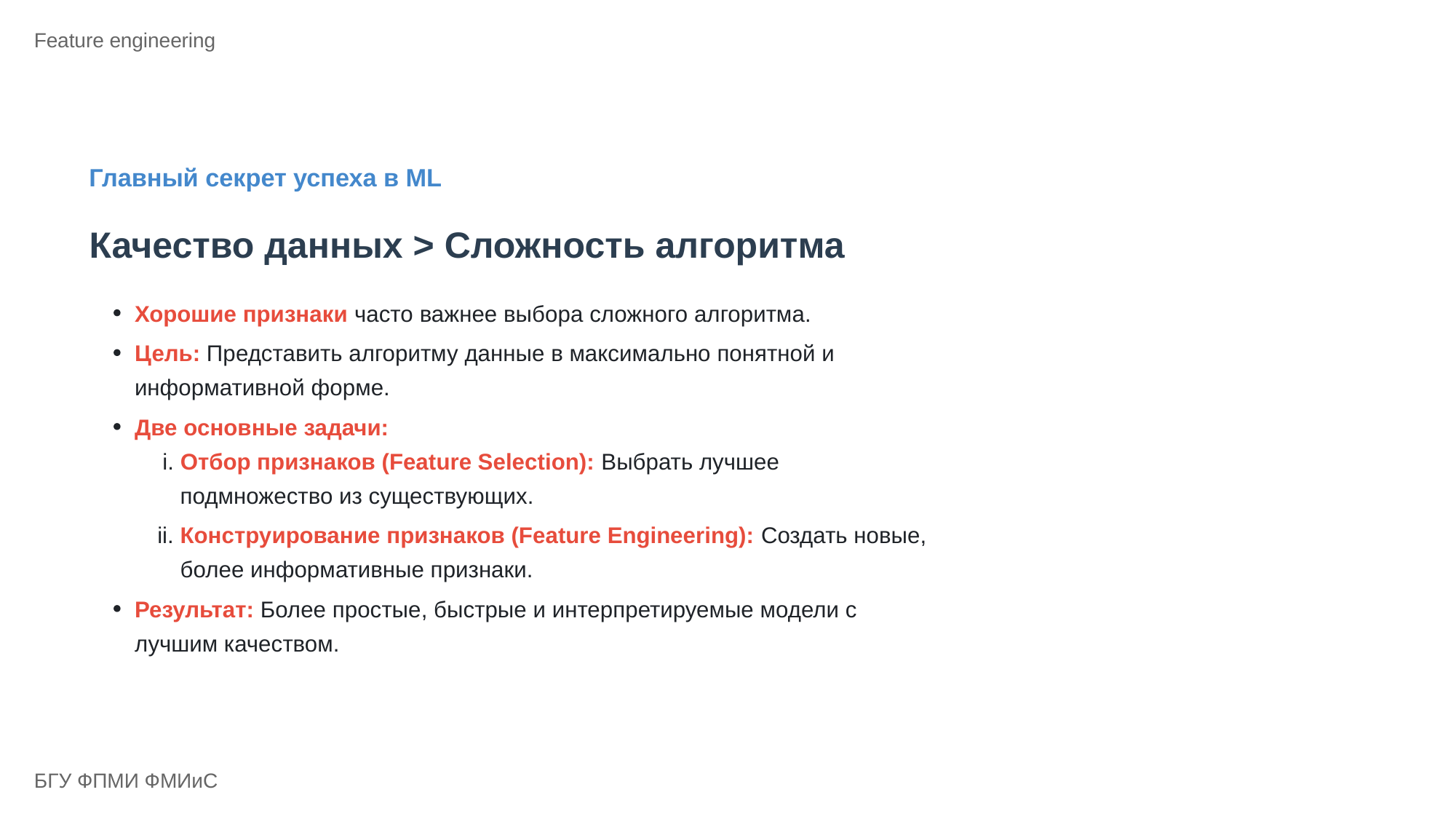

Feature engineering
Главный секрет успеха в ML
Качество данных > Сложность алгоритма
Хорошие признаки часто важнее выбора сложного алгоритма.

Цель: Представить алгоритму данные в максимально понятной и

информативной форме.
Две основные задачи:

i. Отбор признаков (Feature Selection): Выбрать лучшее
подмножество из существующих.
ii. Конструирование признаков (Feature Engineering): Создать новые,
более информативные признаки.
Результат: Более простые, быстрые и интерпретируемые модели с

лучшим качеством.
БГУ ФПМИ ФМИиС